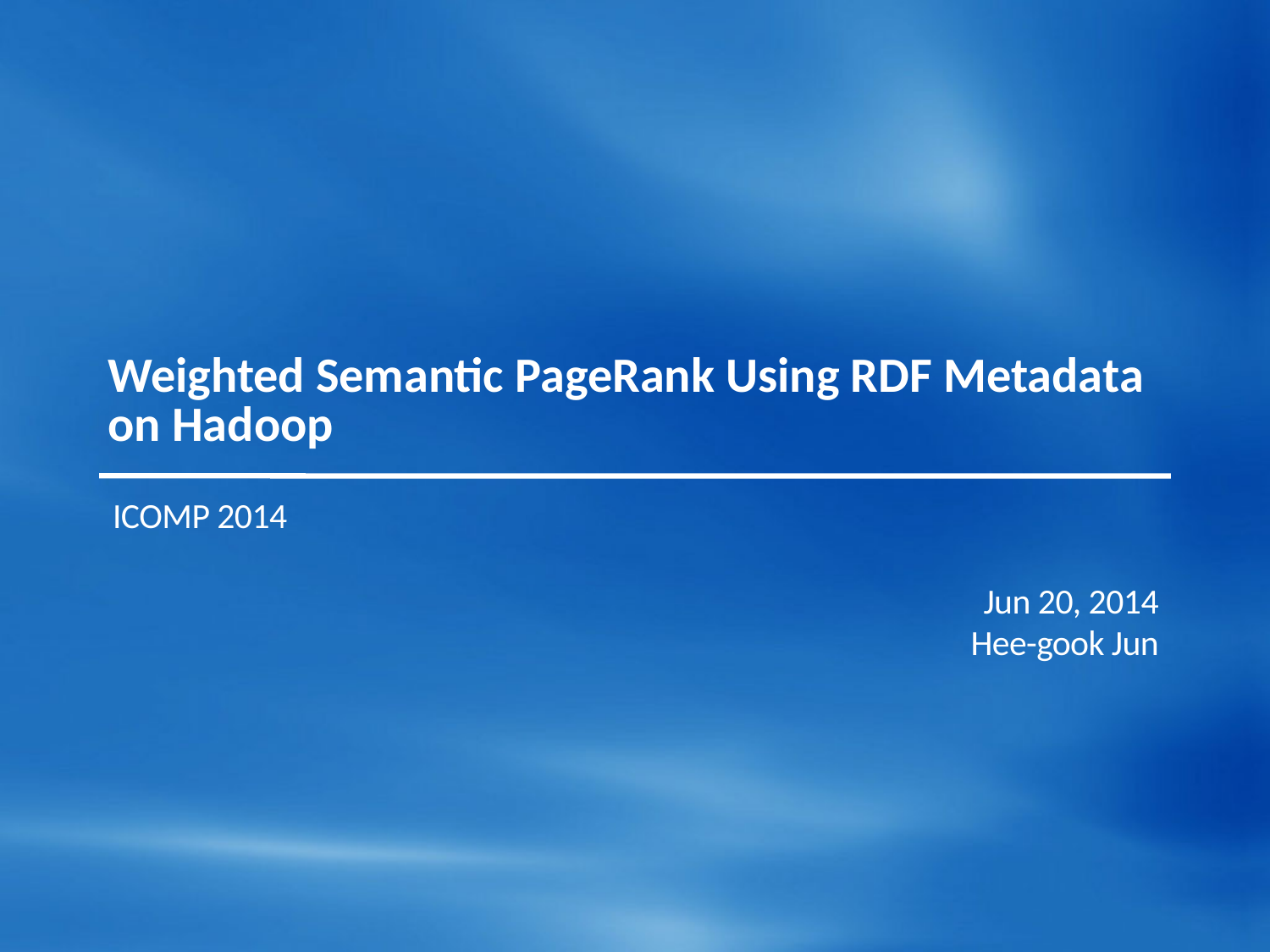

# Weighted Semantic PageRank Using RDF Metadata on Hadoop
ICOMP 2014

Jun 20, 2014
Hee-gook Jun